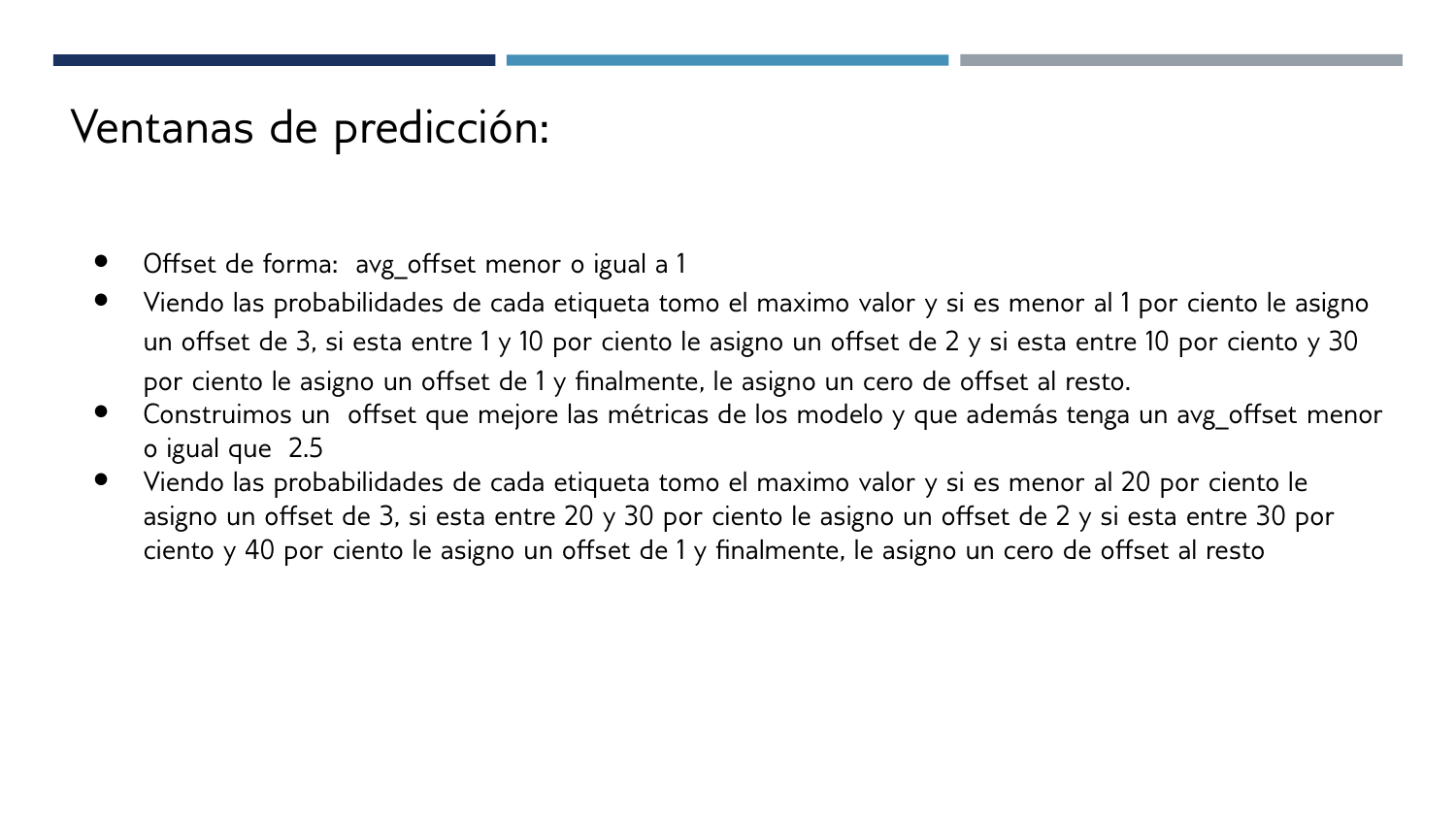

Ventanas de predicción:

Offset​ de forma: ​ avg_offset​ menor o igual a 1
Viendo las probabilidades de cada etiqueta tomo el maximo valor y si es menor al 1 por ciento le asigno un offset de 3, si esta entre 1 y 10 por ciento le asigno un offset de 2 y si esta entre 10 por ciento y 30 por ciento le asigno un offset de 1 y finalmente, le asigno un cero de offset al resto.
Construimos un ​ offset​ que mejore las métricas de los modelo y que además tenga un avg_offset​ menor o igual que ​ 2.5​
Viendo las probabilidades de cada etiqueta tomo el maximo valor y si es menor al 20 por ciento le asigno un offset de 3, si esta entre 20 y 30 por ciento le asigno un offset de 2 y si esta entre 30 por ciento y 40 por ciento le asigno un offset de 1 y finalmente, le asigno un cero de offset al resto